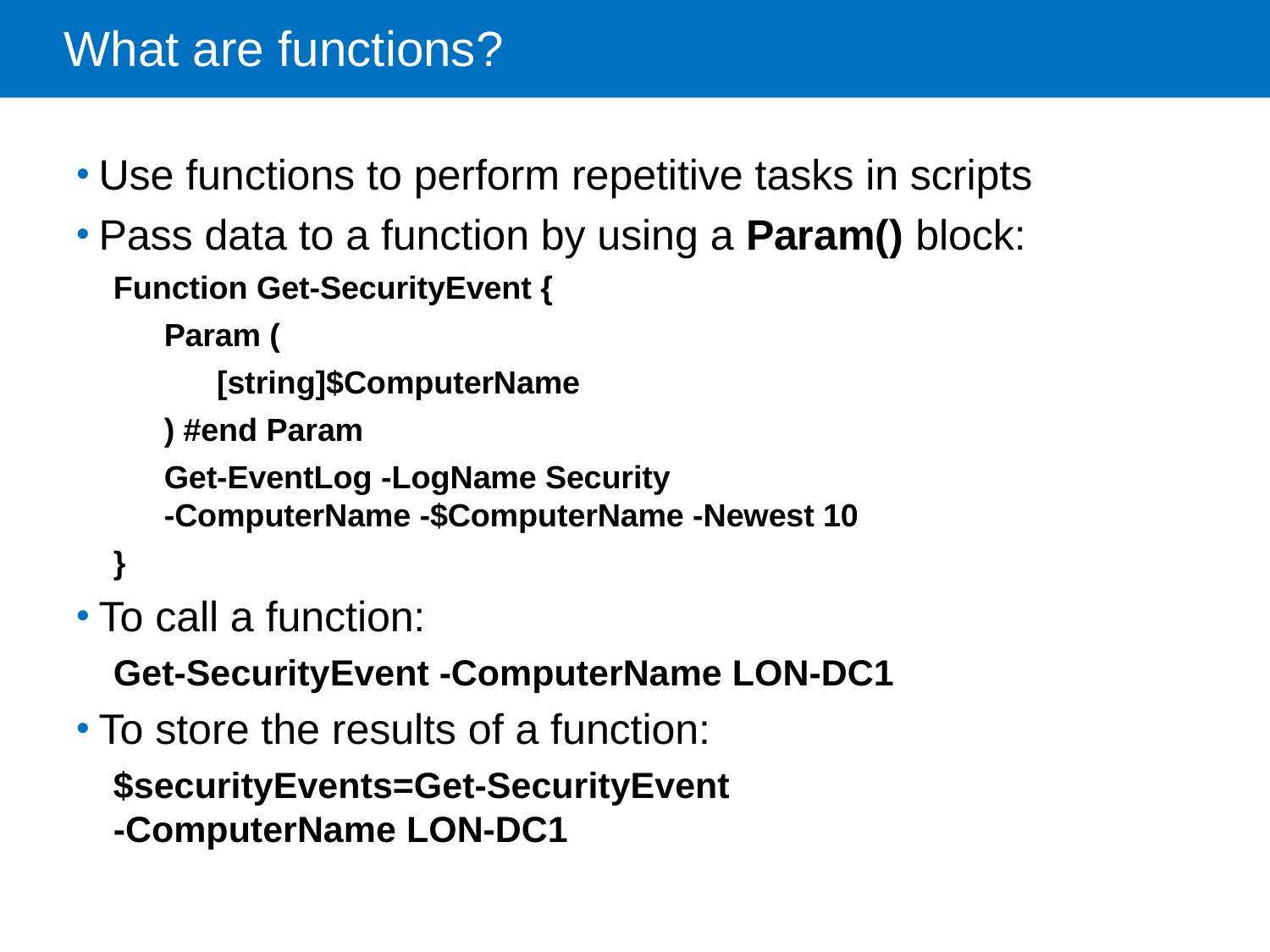

# What are functions?
Use functions to perform repetitive tasks in scripts
Pass data to a function by using a Param() block:
Function Get-SecurityEvent {
Param (
[string]$ComputerName
) #end Param
Get-EventLog -LogName Security
-ComputerName -$ComputerName -Newest 10
}
To call a function:
Get-SecurityEvent -ComputerName LON-DC1
To store the results of a function:
$securityEvents=Get-SecurityEvent
-ComputerName LON-DC1